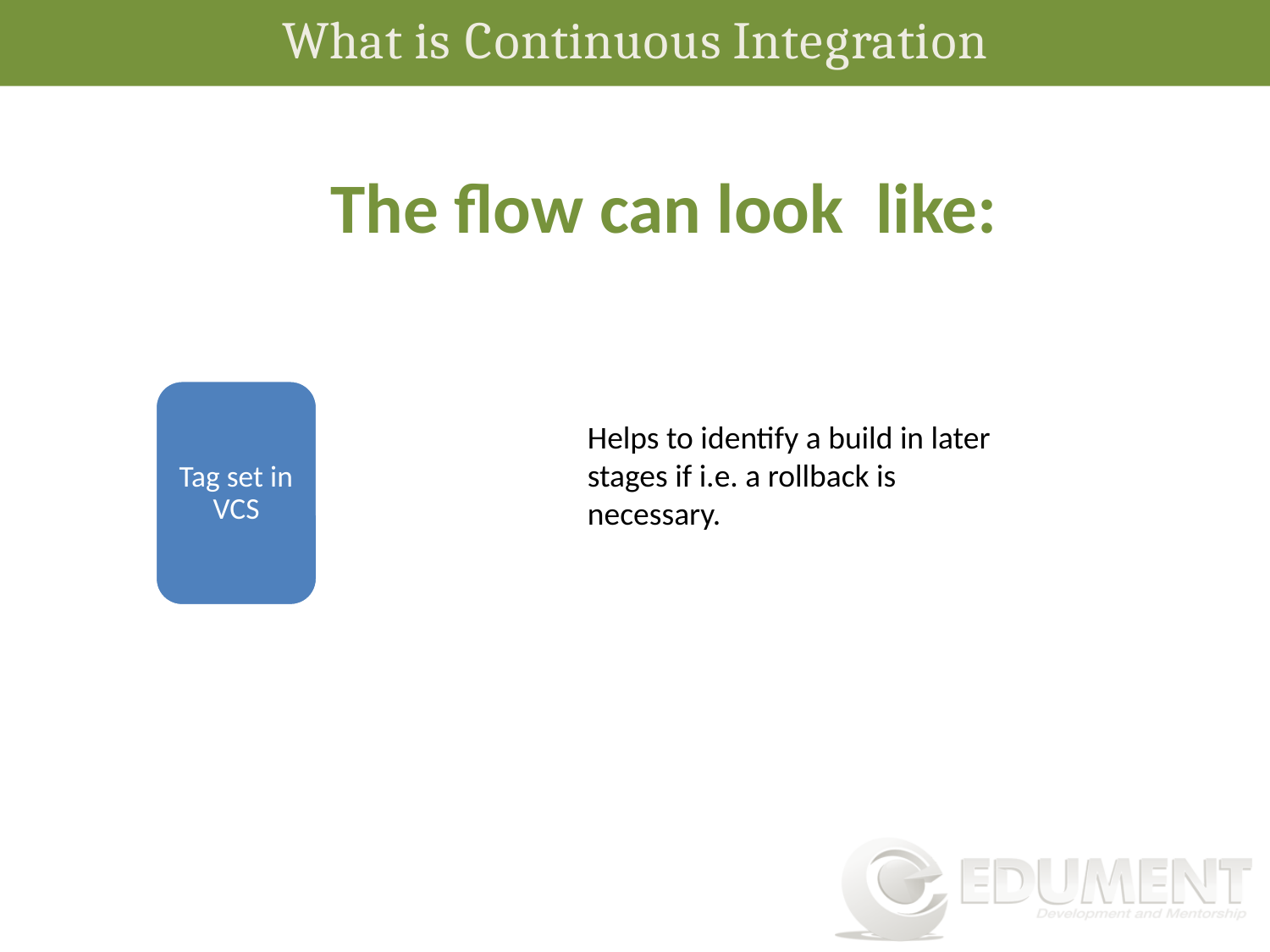

What is Continuous Integration
The flow can look  like:

Tag set in VCS
Helps to identify a build in later stages if i.e. a rollback is necessary.